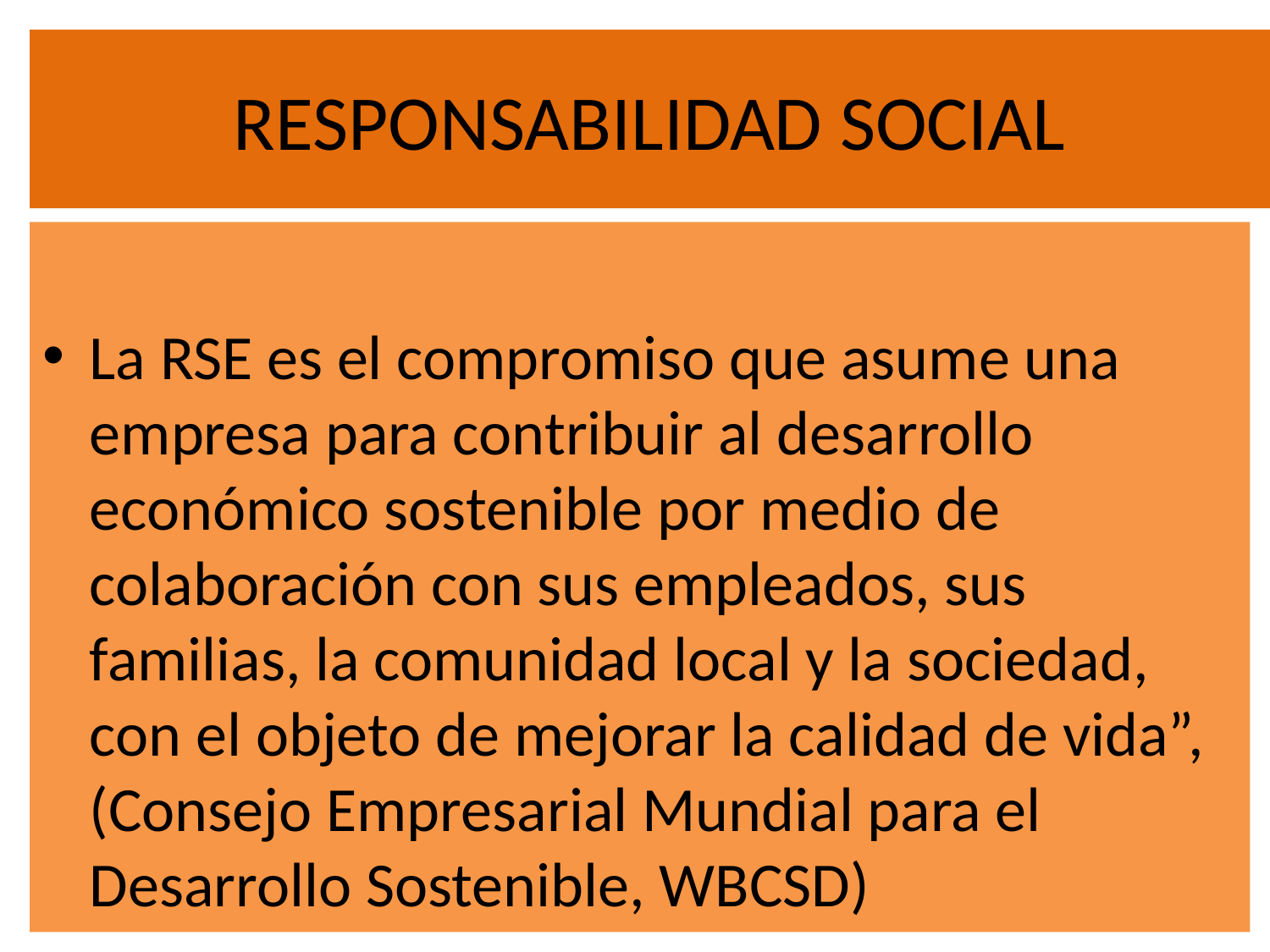

# RESPONSABILIDAD SOCIAL

La RSE es el compromiso que asume una empresa para contribuir al desarrollo económico sostenible por medio de colaboración con sus empleados, sus familias, la comunidad local y la sociedad, con el objeto de mejorar la calidad de vida”, (Consejo Empresarial Mundial para el Desarrollo Sostenible, WBCSD)